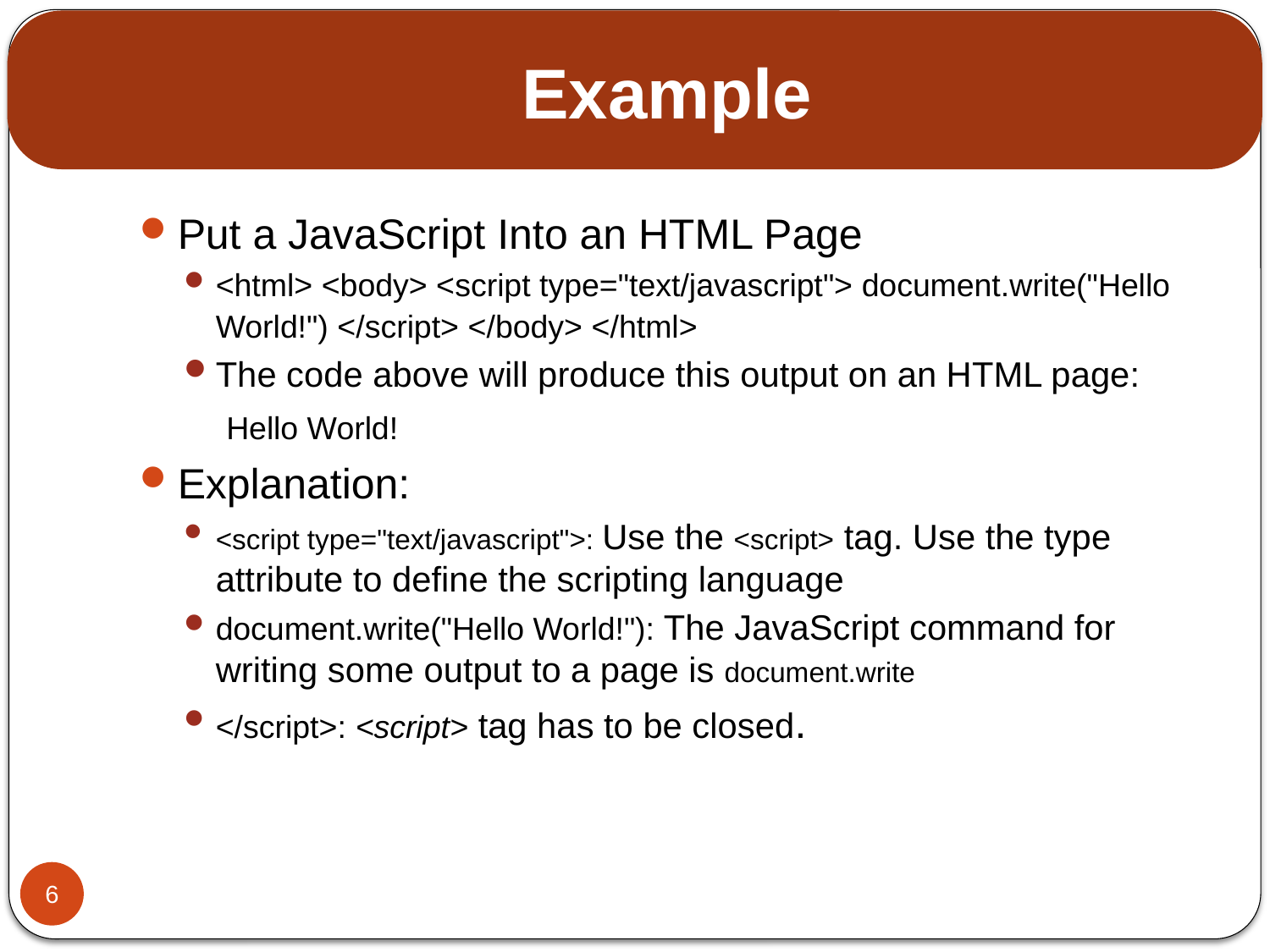

# Example
Put a JavaScript Into an HTML Page
<html> <body> <script type="text/javascript"> document.write("Hello World!") </script> </body> </html>
The code above will produce this output on an HTML page:
	     Hello World!
Explanation:
<script type="text/javascript">: Use the <script> tag. Use the type attribute to define the scripting language
document.write("Hello World!"): The JavaScript command for writing some output to a page is document.write
</script>: <script> tag has to be closed.

6